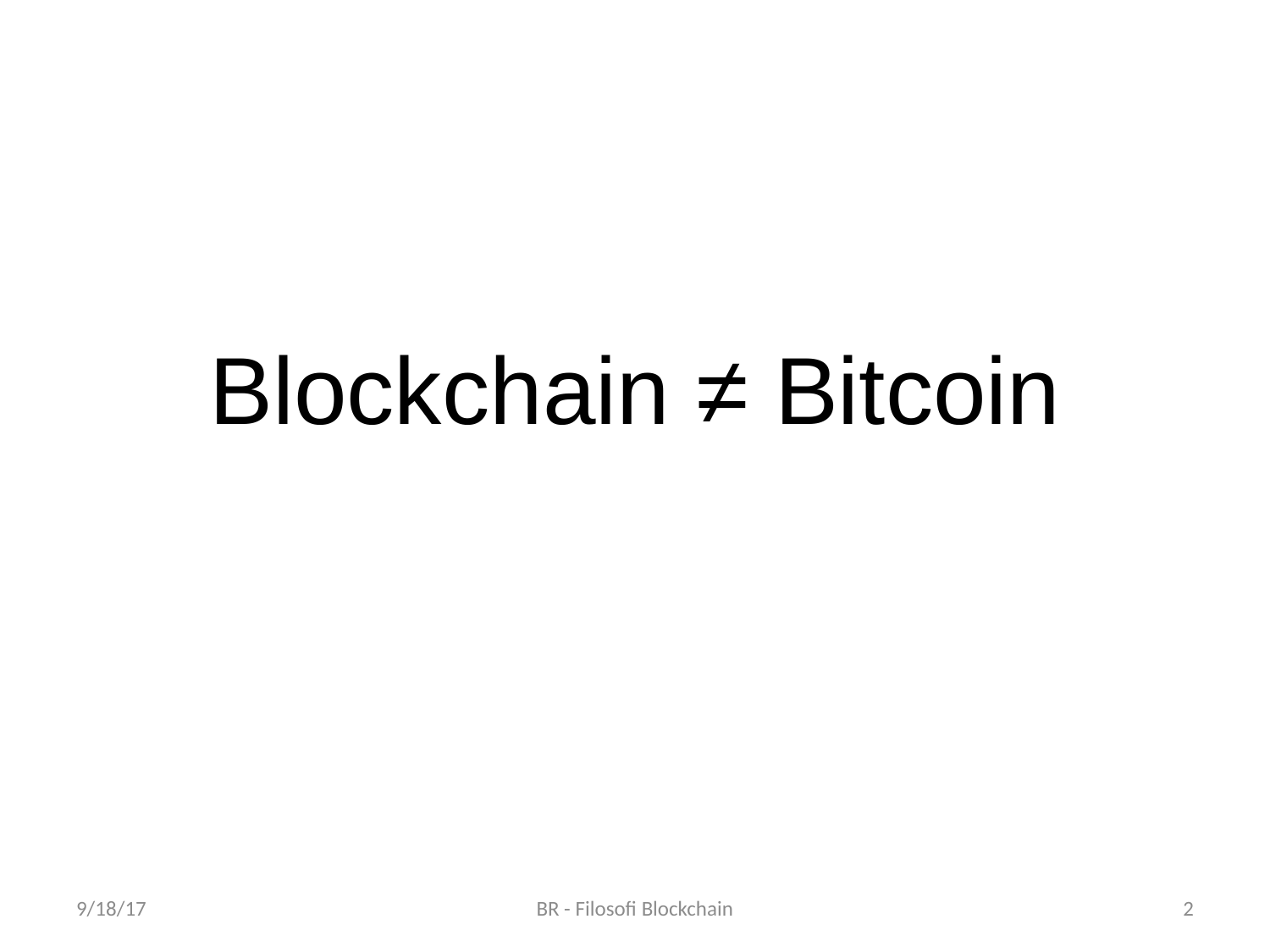

# Blockchain ≠ Bitcoin
9/18/17
BR - Filosofi Blockchain
2